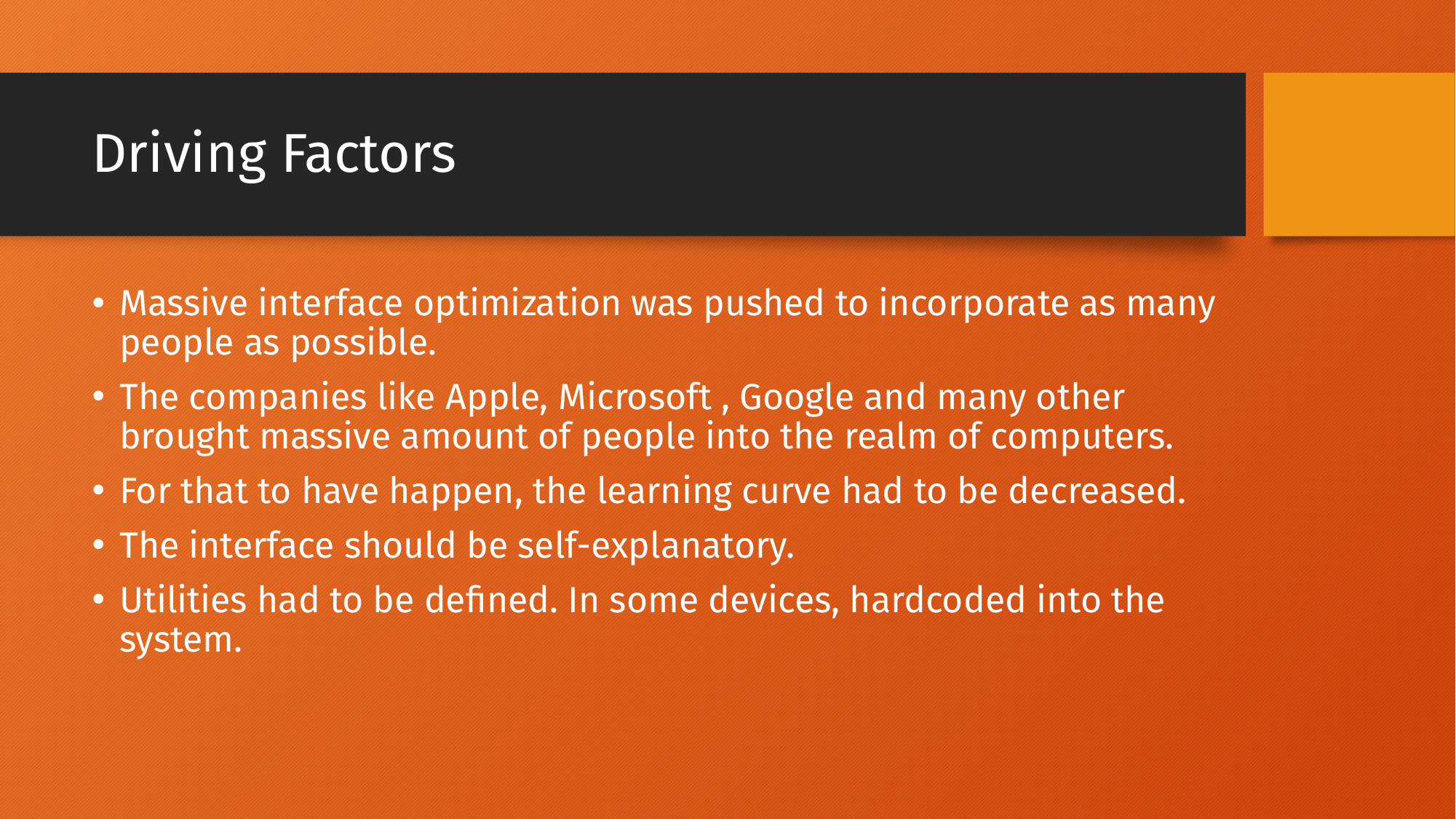

# Driving Factors
Massive interface optimization was pushed to incorporate as many people as possible.
The companies like Apple, Microsoft , Google and many other brought massive amount of people into the realm of computers.
For that to have happen, the learning curve had to be decreased.
The interface should be self-explanatory.
Utilities had to be defined. In some devices, hardcoded into the system.